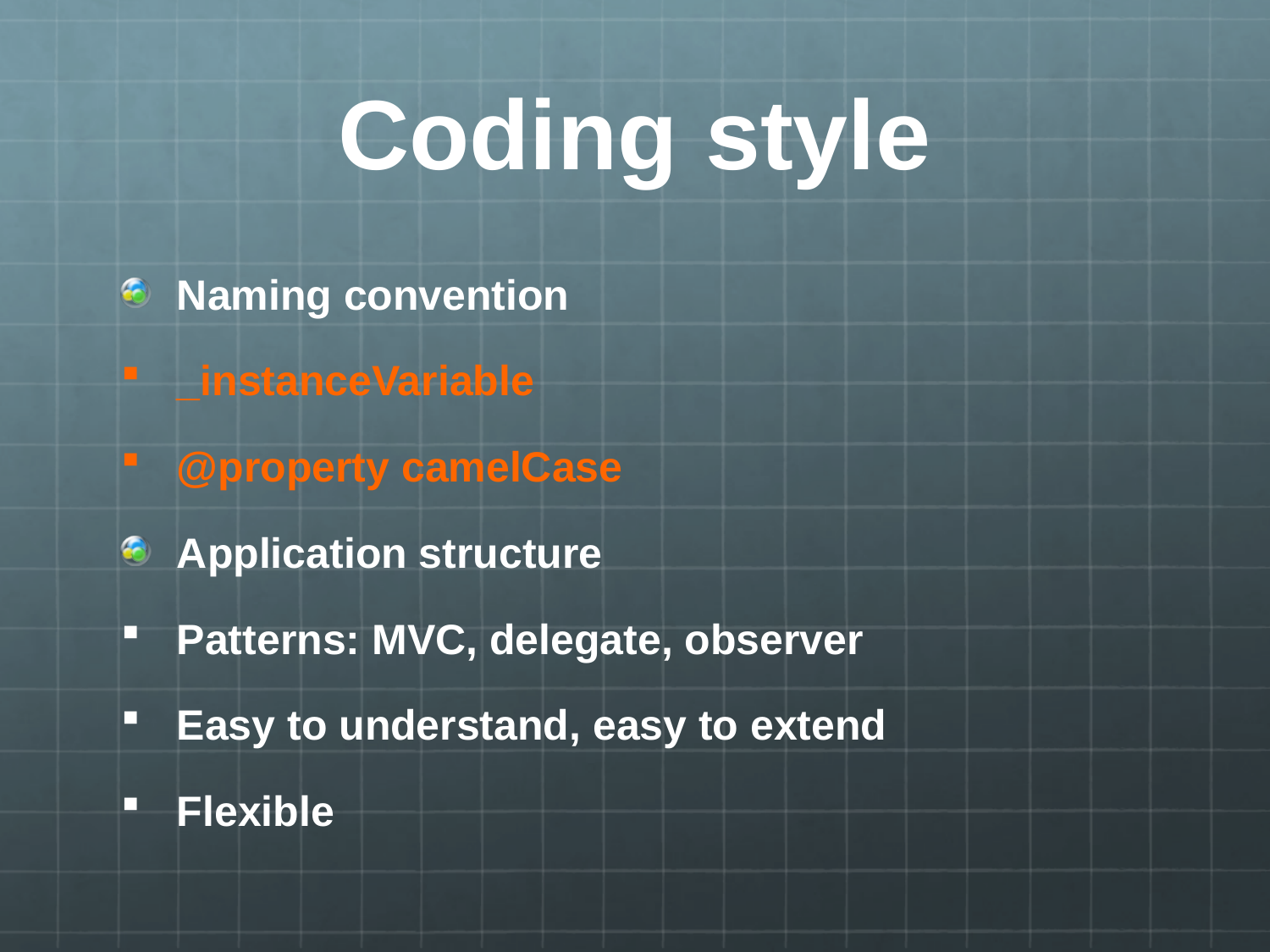

# Coding style
Naming convention
_instanceVariable
@property camelCase
Application structure
Patterns: MVC, delegate, observer
Easy to understand, easy to extend
Flexible